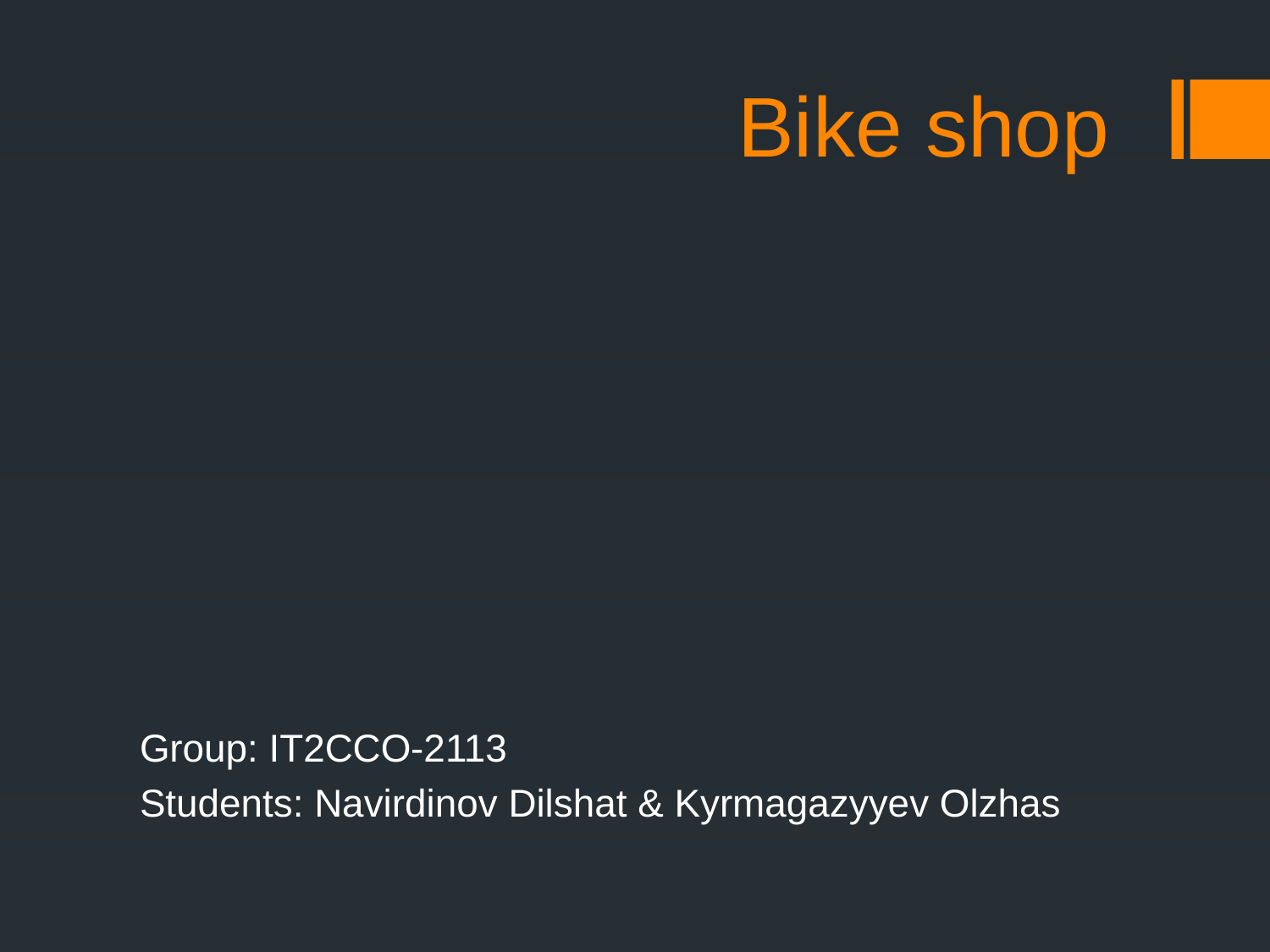

# Bike shop
Group: IT2CCO-2113
Students: Navirdinov Dilshat & Kyrmagazyyev Olzhas